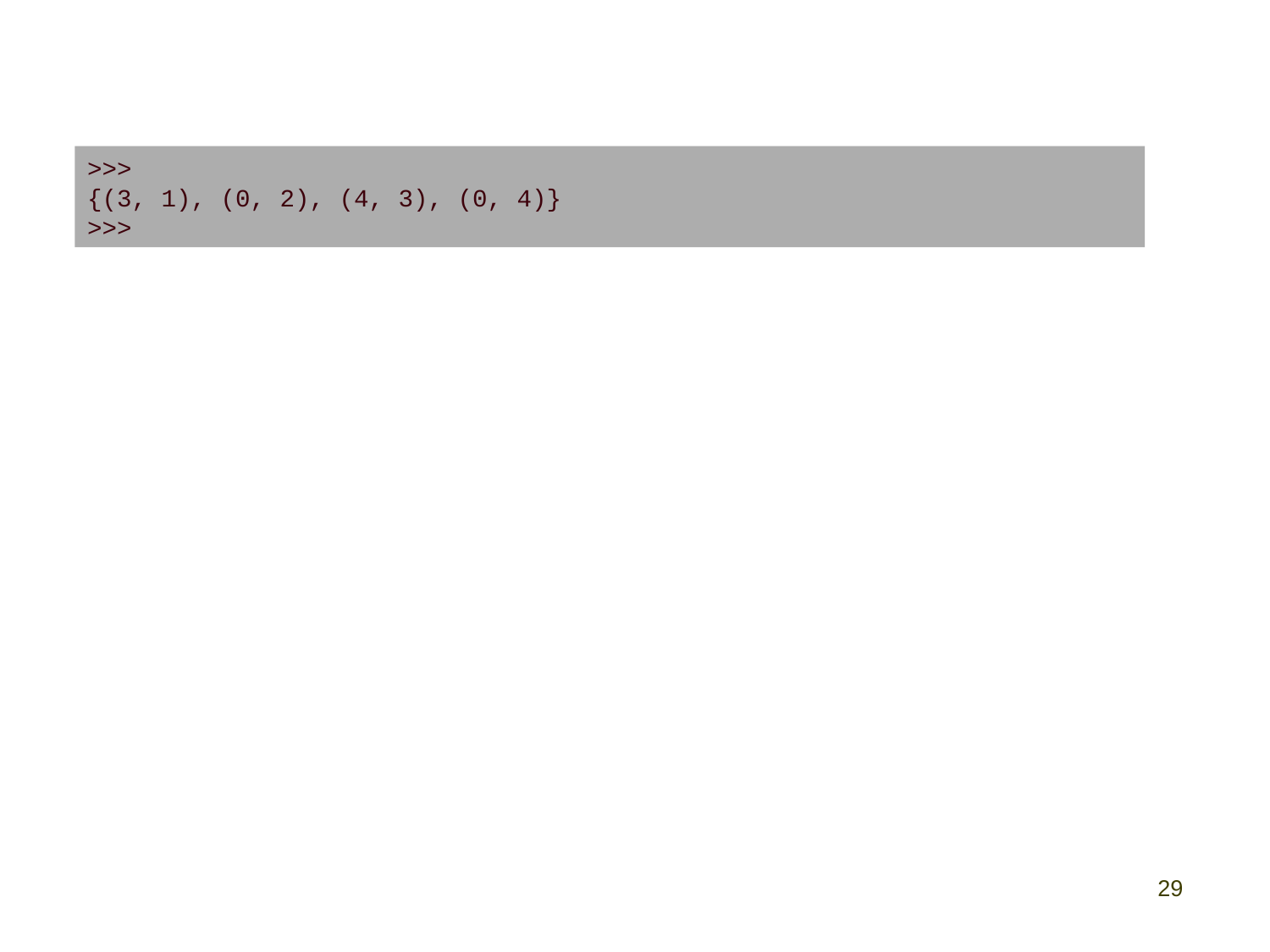

>>>
{(3, 1), (0, 2), (4, 3), (0, 4)}
>>>
29